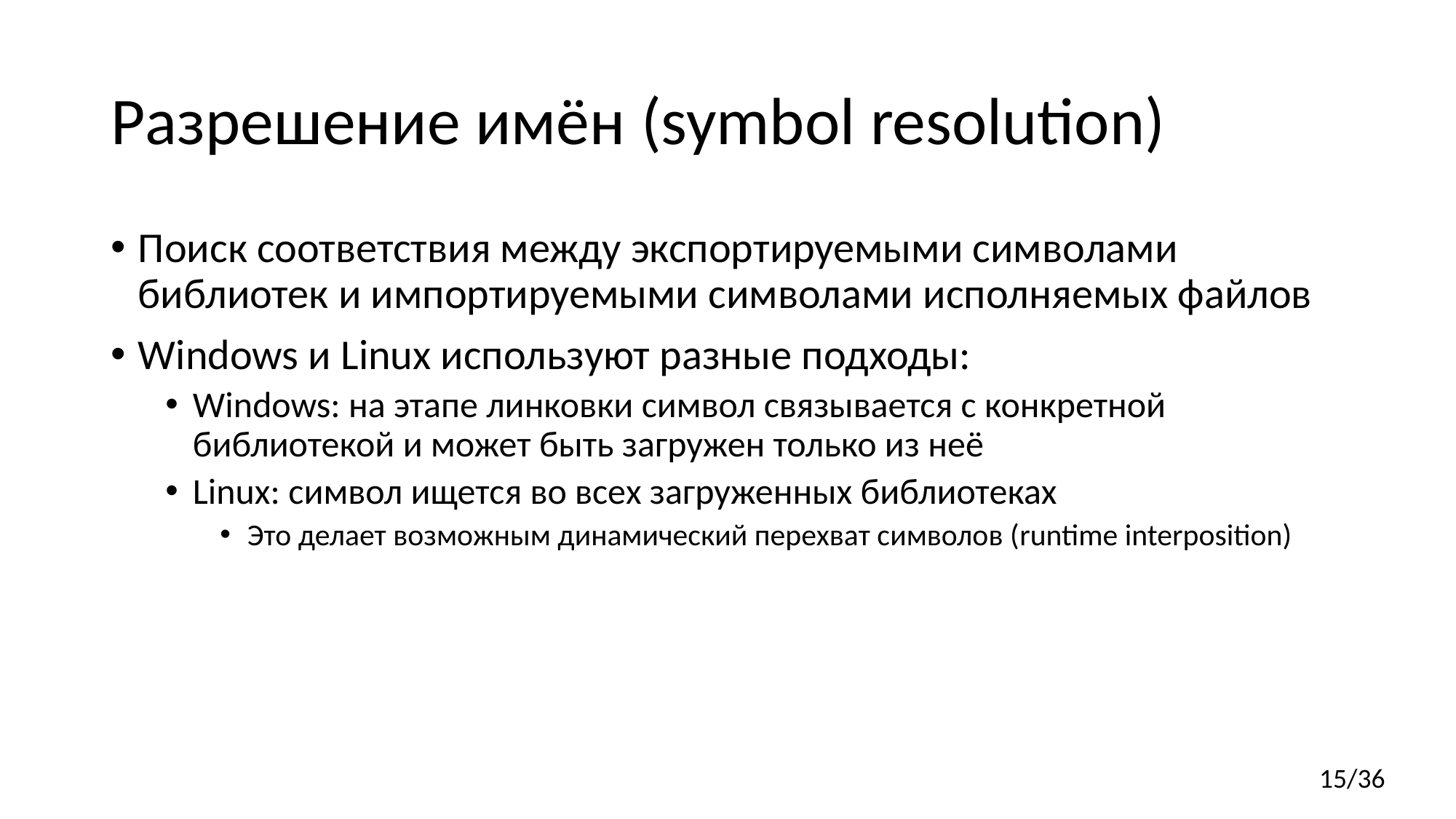

# Разрешение имён (symbol resolution)
Поиск соответствия между экспортируемыми символами библиотек и импортируемыми символами исполняемых файлов
Windows и Linux используют разные подходы:
Windows: на этапе линковки символ связывается с конкретной библиотекой и может быть загружен только из неё
Linux: символ ищется во всех загруженных библиотеках
Это делает возможным динамический перехват символов (runtime interposition)